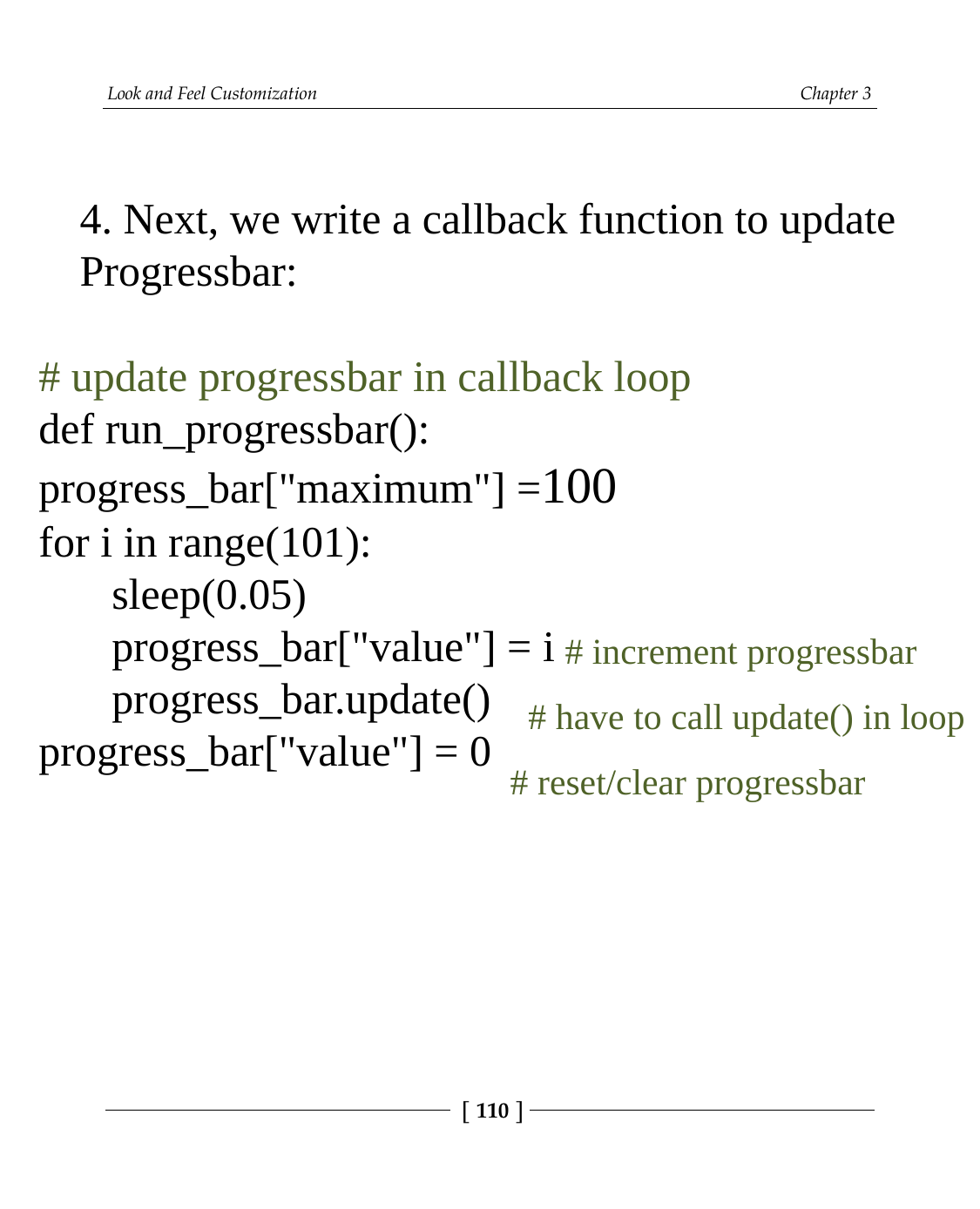

Look and Feel Customization
Chapter 3

4. Next, we write a callback function to update Progressbar:

# update progressbar in callback loop  def run_progressbar():
progress_bar["maximum"] =100
for i in range(101):
sleep(0.05)
progress_bar["value"] = i  progress_bar.update()
progress_bar["value"] = 0

        # increment progressbar
    # have to call update() in loop
  # reset/clear progressbar
[ 110 ]